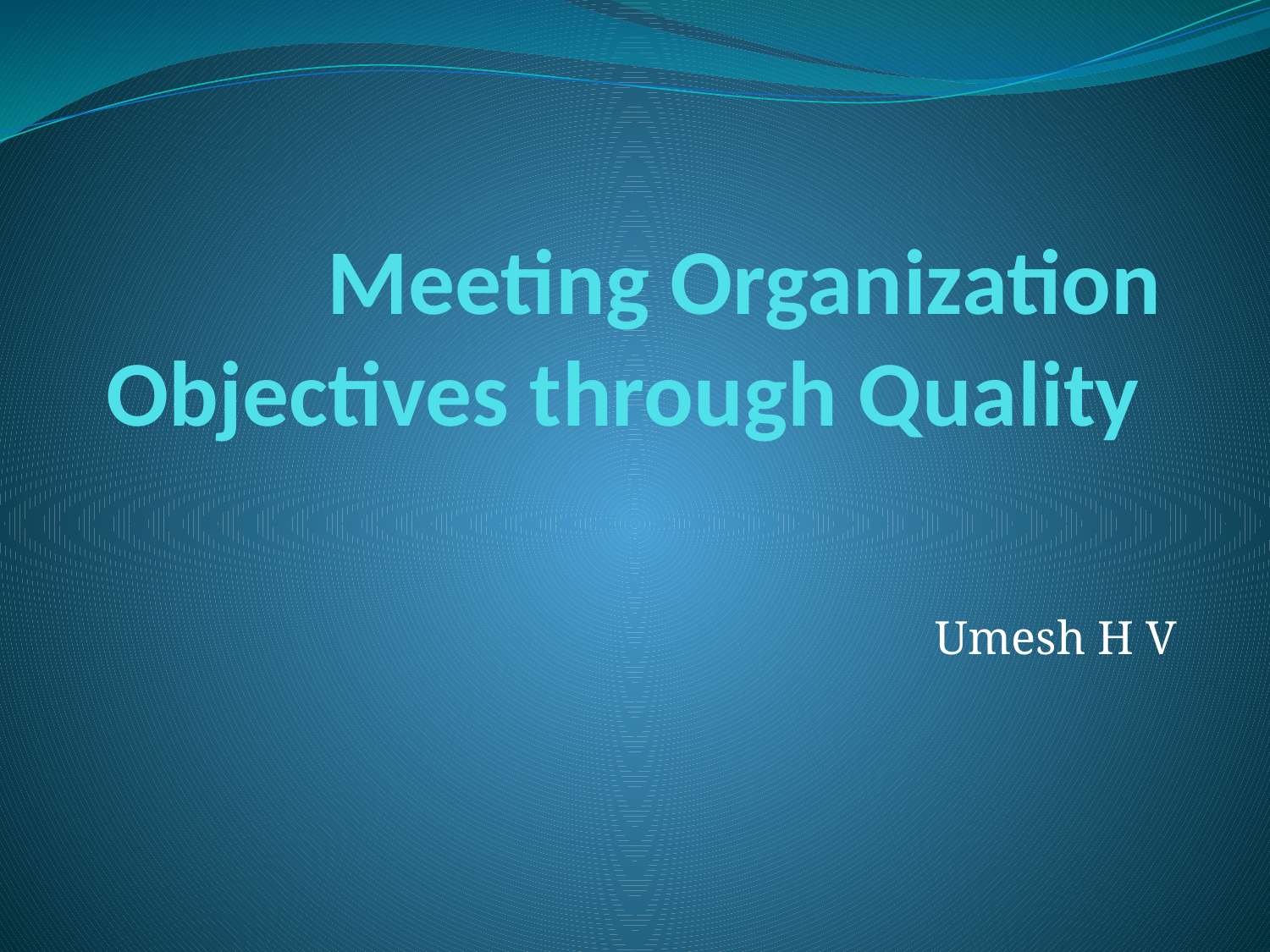

# Meeting Organization Objectives through Quality
Umesh H V